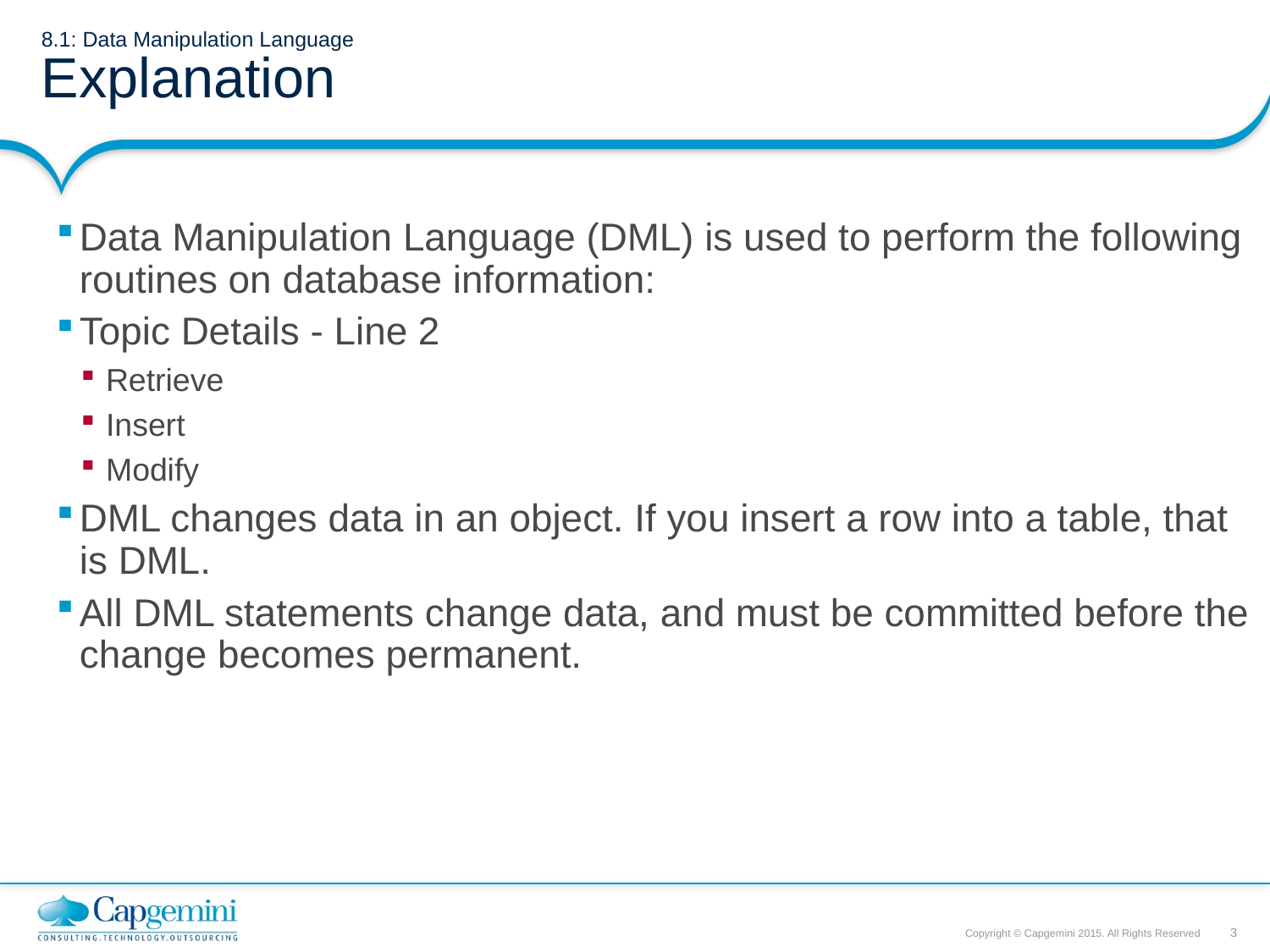

# 8.1: Data Manipulation Language Explanation
Data Manipulation Language (DML) is used to perform the following routines on database information:
Topic Details - Line 2
Retrieve
Insert
Modify
DML changes data in an object. If you insert a row into a table, that is DML.
All DML statements change data, and must be committed before the change becomes permanent.